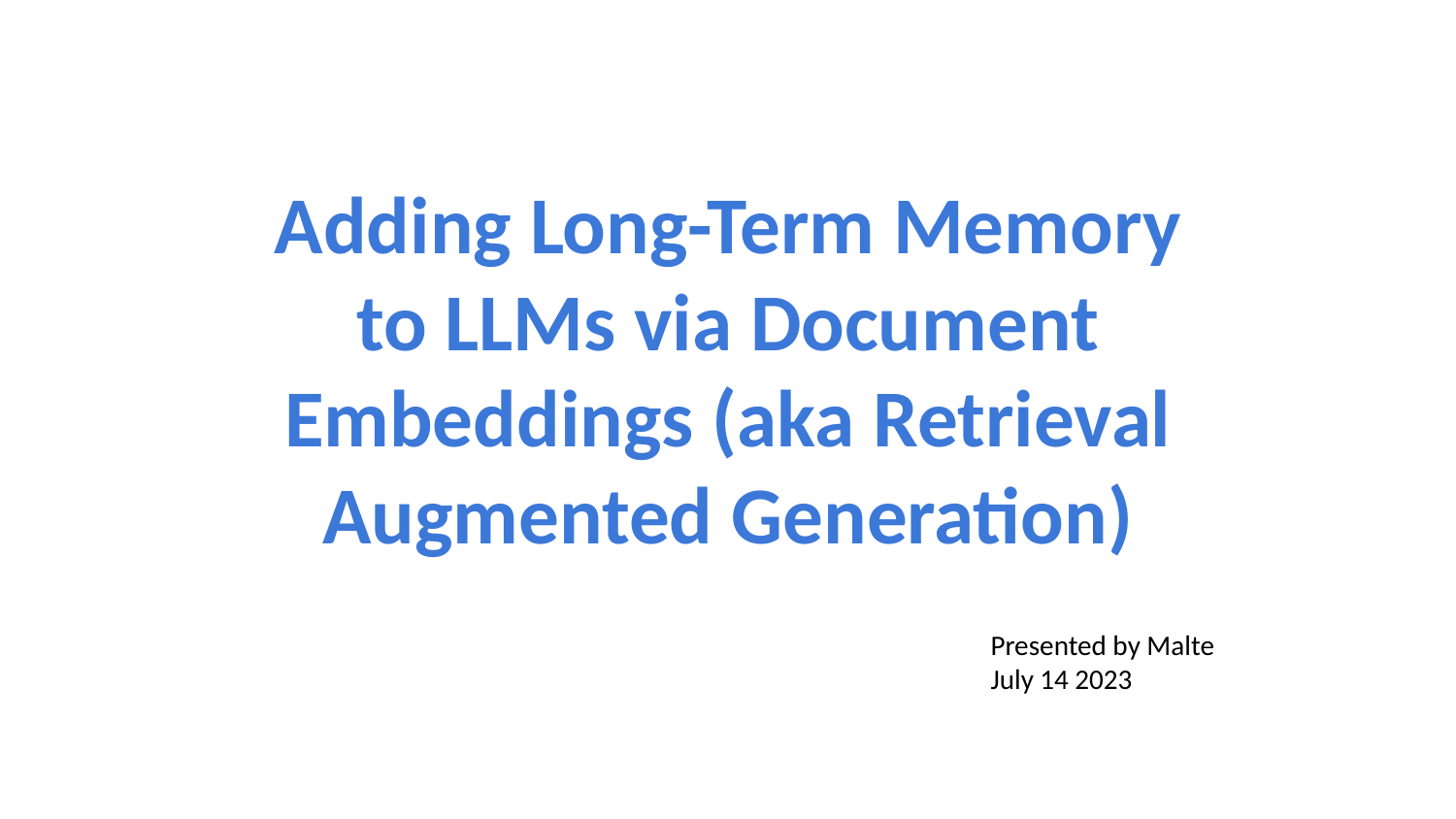

Adding Long-Term Memory to LLMs via Document Embeddings (aka Retrieval Augmented Generation)
Presented by Malte
July 14 2023